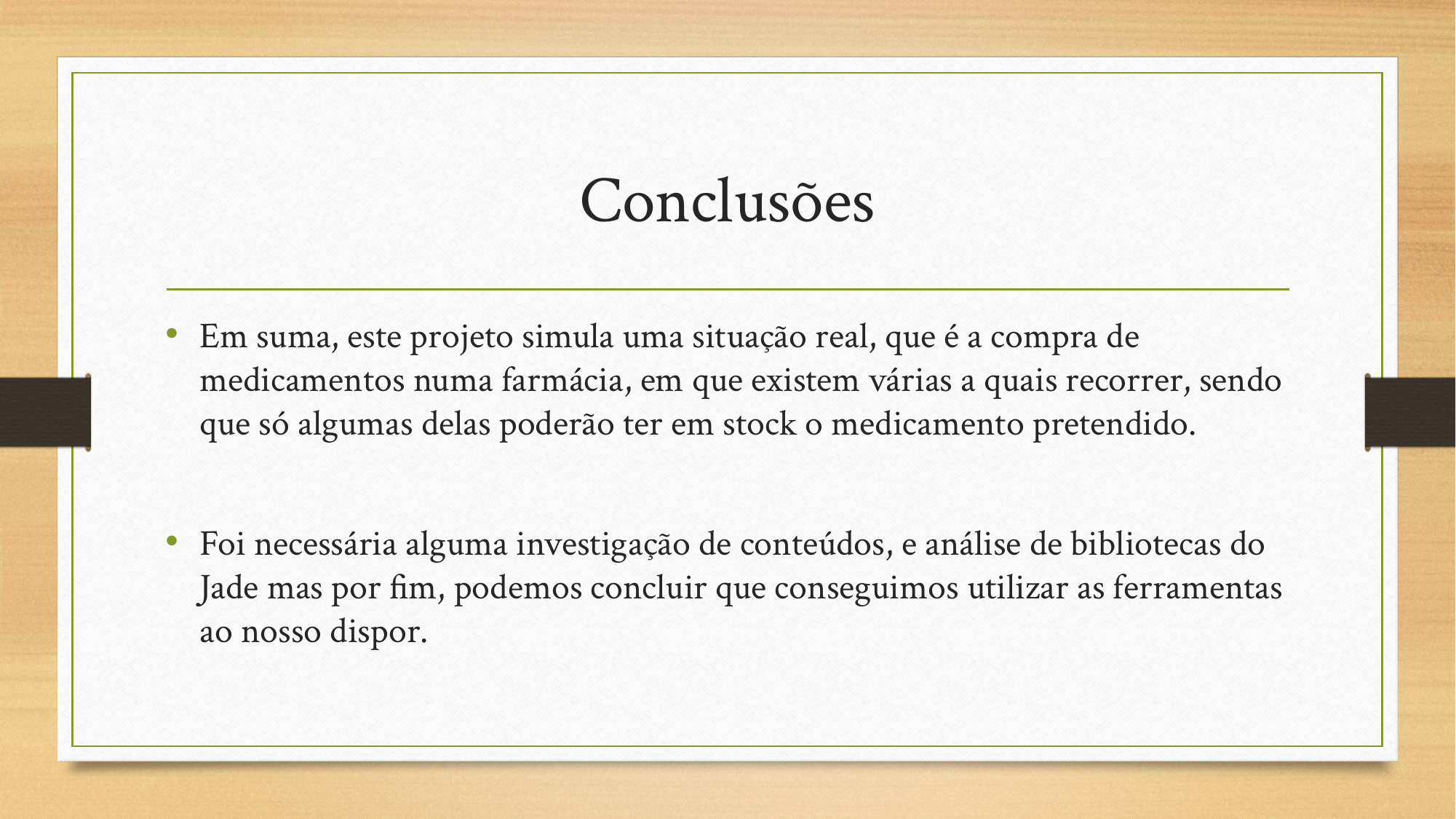

# Conclusões
Em suma, este projeto simula uma situação real, que é a compra de medicamentos numa farmácia, em que existem várias a quais recorrer, sendo que só algumas delas poderão ter em stock o medicamento pretendido.

Foi necessária alguma investigação de conteúdos, e análise de bibliotecas do Jade mas por fim, podemos concluir que conseguimos utilizar as ferramentas ao nosso dispor.